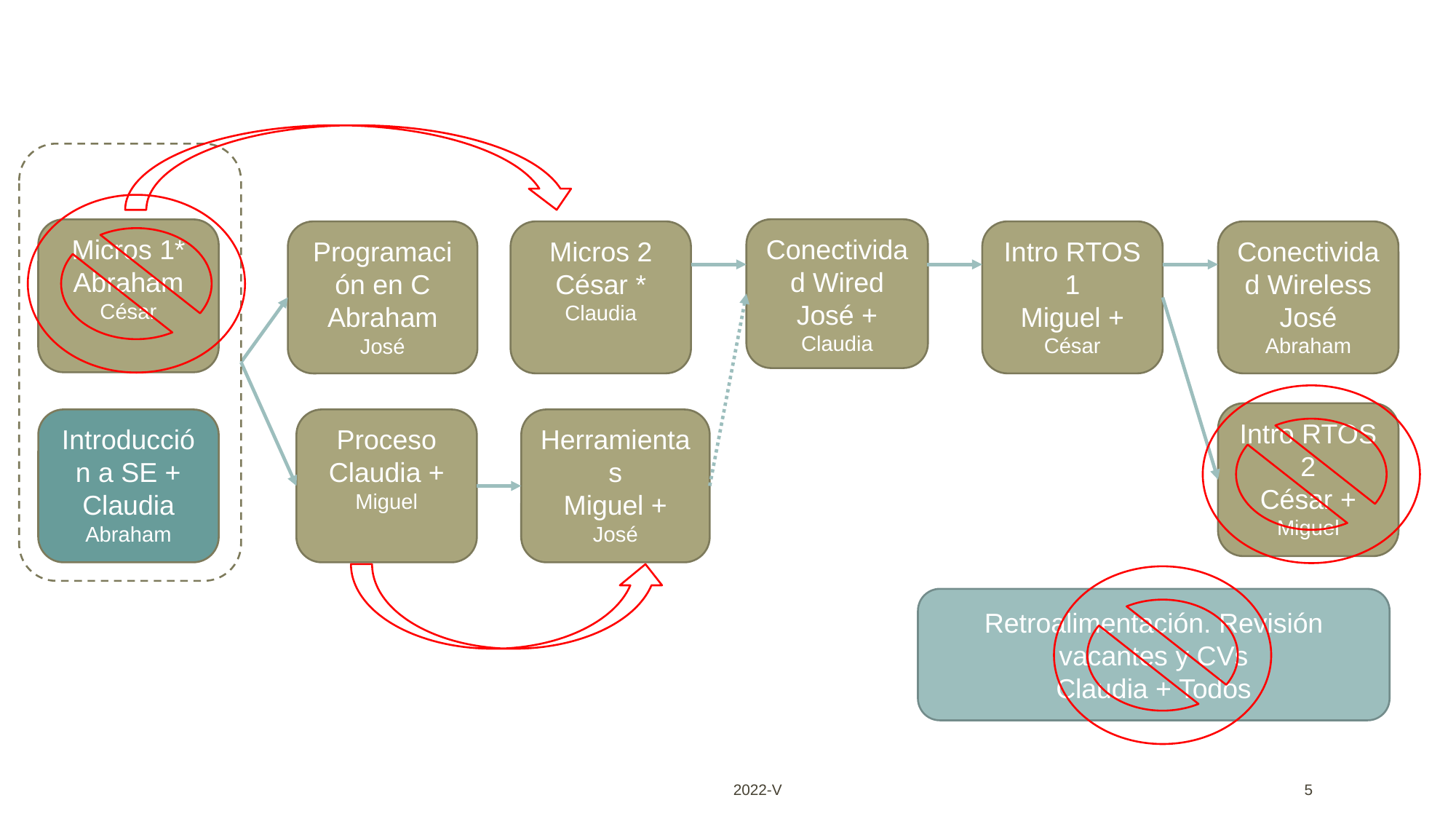

Conectividad Wired
José +
Claudia
Micros 1*
Abraham
César

Micros 2
César *
Claudia
Intro RTOS 1
Miguel +
César
Conectividad Wireless
José
Abraham
Programación en C
Abraham
José

Intro RTOS 2
César +
Miguel
Introducción a SE +
Claudia
Abraham
Proceso
Claudia +
Miguel
Herramientas
Miguel +
José

Retroalimentación. Revisión vacantes y CVs
Claudia + Todos
2022-V
5